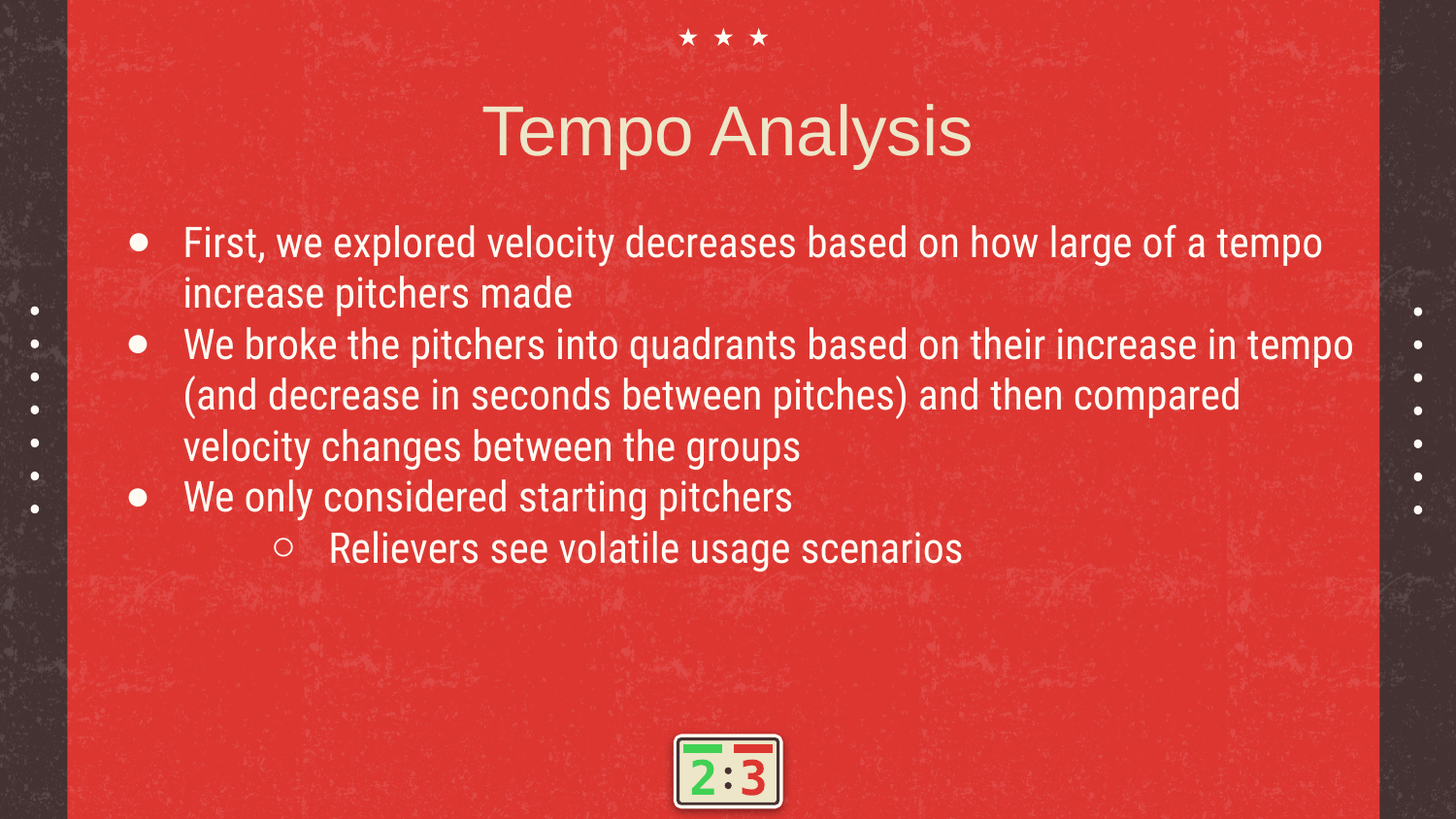

# Tempo Analysis
First, we explored velocity decreases based on how large of a tempo increase pitchers made
We broke the pitchers into quadrants based on their increase in tempo (and decrease in seconds between pitches) and then compared velocity changes between the groups
We only considered starting pitchers
Relievers see volatile usage scenarios